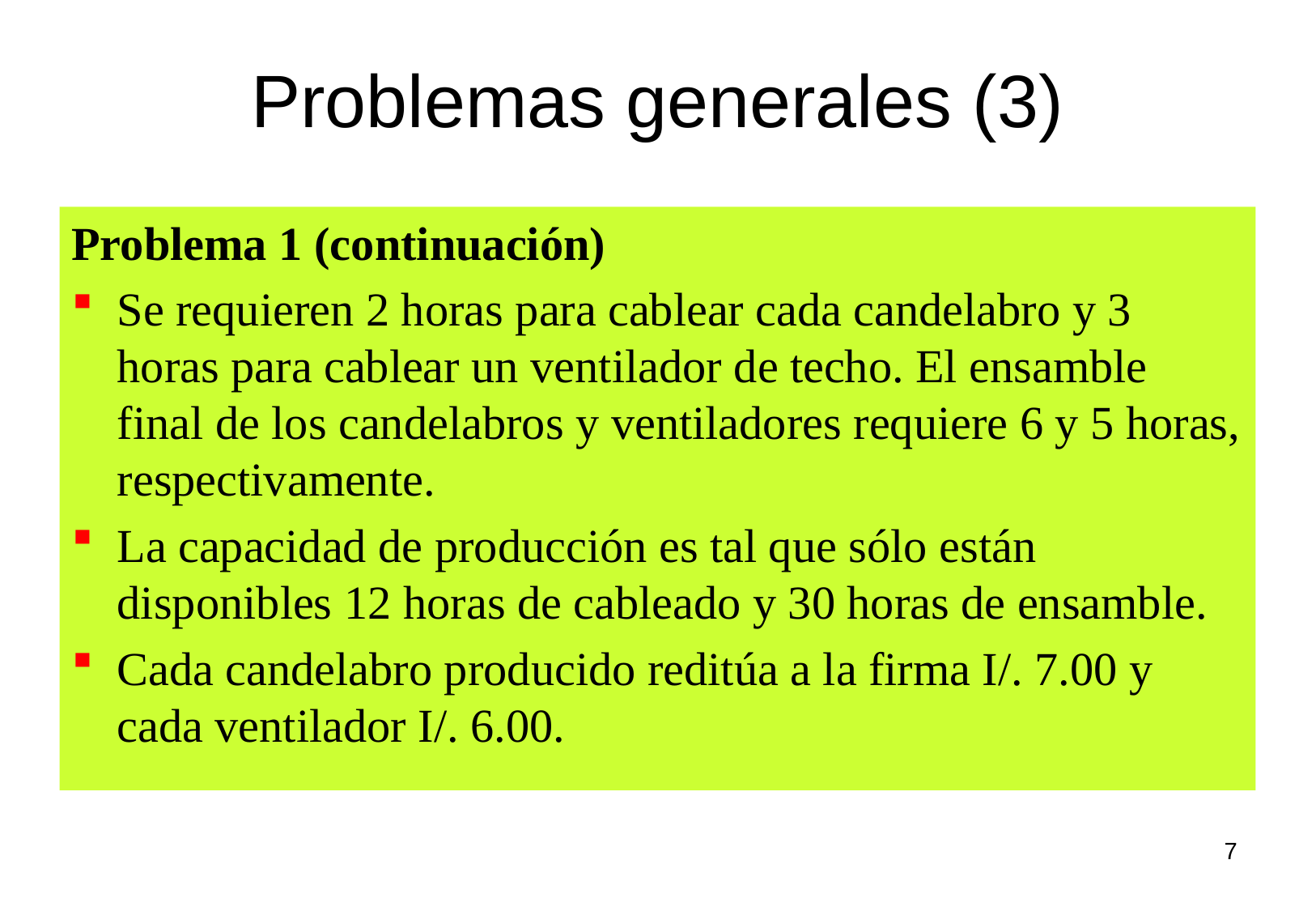

Problemas generales (3)
Problema 1 (continuación)
Se requieren 2 horas para cablear cada candelabro y 3 horas para cablear un ventilador de techo. El ensamble final de los candelabros y ventiladores requiere 6 y 5 horas, respectivamente.
La capacidad de producción es tal que sólo están disponibles 12 horas de cableado y 30 horas de ensamble.
Cada candelabro producido reditúa a la firma I/. 7.00 y cada ventilador I/. 6.00.
7